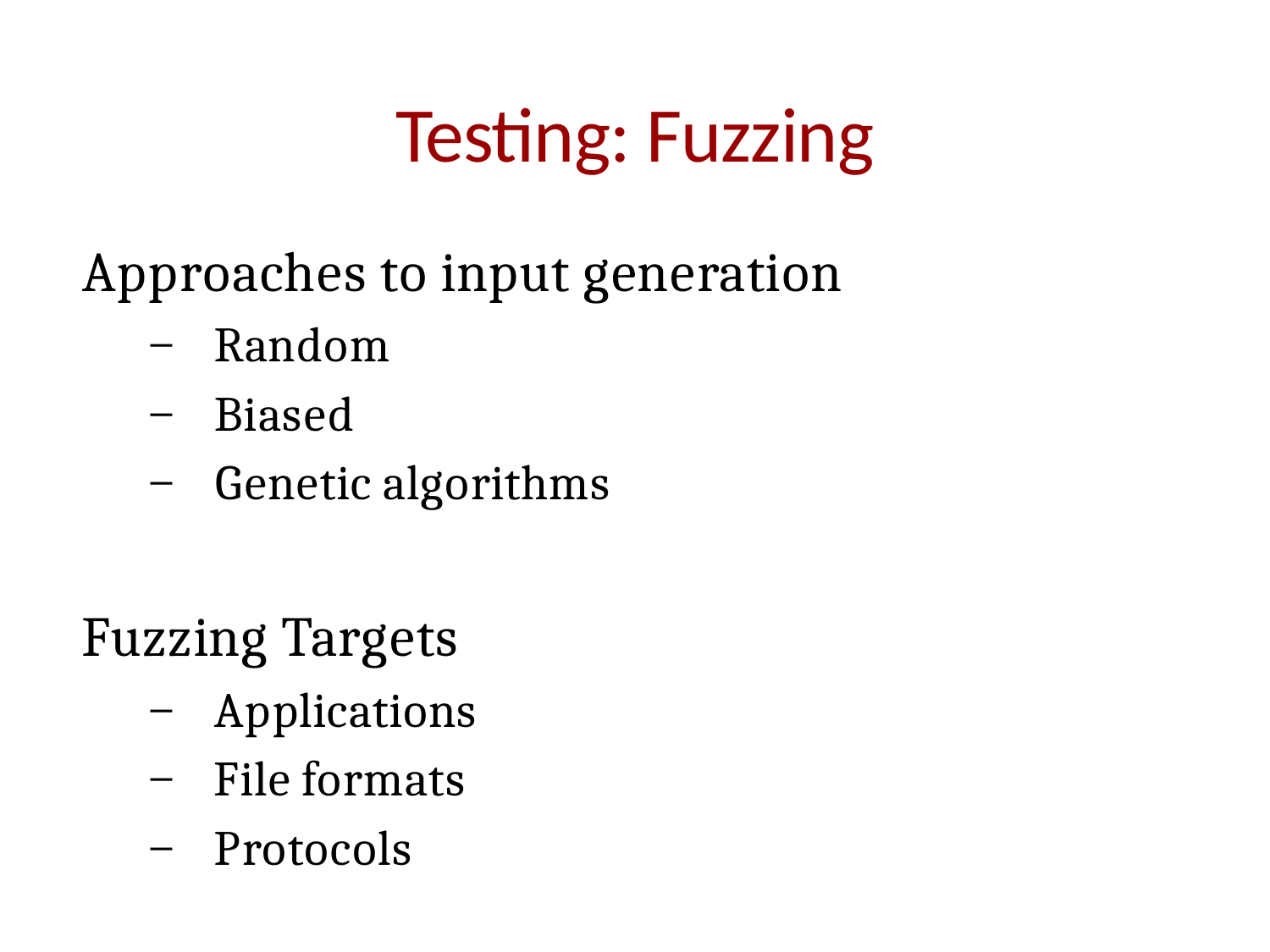

# Testing: Fuzzing
Approaches to input generation
Random
Biased
Genetic algorithms

Fuzzing Targets
Applications
File formats
Protocols